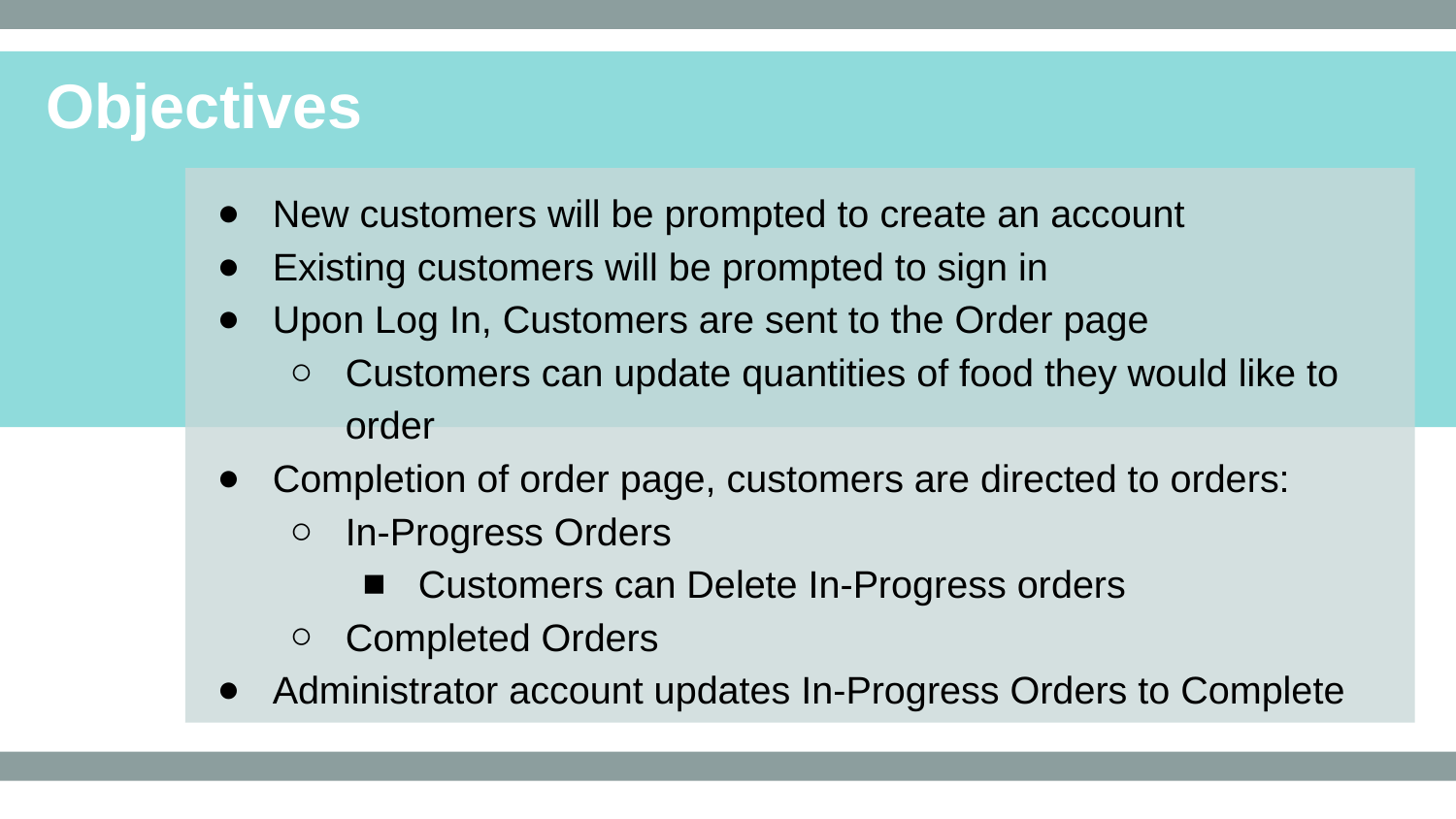

Objectives
New customers will be prompted to create an account
Existing customers will be prompted to sign in
Upon Log In, Customers are sent to the Order page
Customers can update quantities of food they would like to order
Completion of order page, customers are directed to orders:
In-Progress Orders
Customers can Delete In-Progress orders
Completed Orders
Administrator account updates In-Progress Orders to Complete